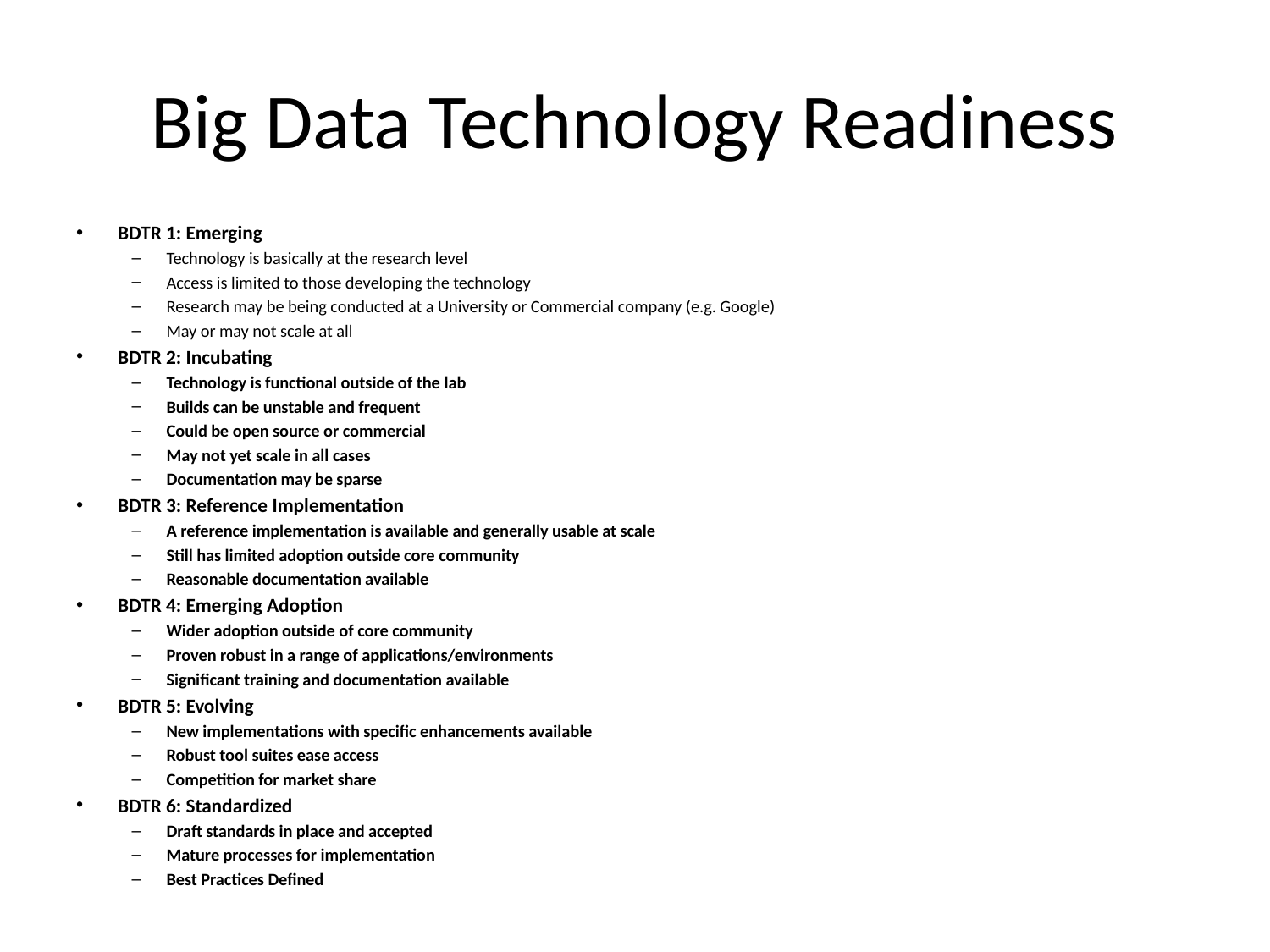

# Big Data Technology Readiness

BDTR 1: Emerging
Technology is basically at the research level
Access is limited to those developing the technology
Research may be being conducted at a University or Commercial company (e.g. Google)
May or may not scale at all
BDTR 2: Incubating
Technology is functional outside of the lab
Builds can be unstable and frequent
Could be open source or commercial
May not yet scale in all cases
Documentation may be sparse
BDTR 3: Reference Implementation
A reference implementation is available and generally usable at scale
Still has limited adoption outside core community
Reasonable documentation available
BDTR 4: Emerging Adoption
Wider adoption outside of core community
Proven robust in a range of applications/environments
Significant training and documentation available
BDTR 5: Evolving
New implementations with specific enhancements available
Robust tool suites ease access
Competition for market share
BDTR 6: Standardized
Draft standards in place and accepted
Mature processes for implementation
Best Practices Defined